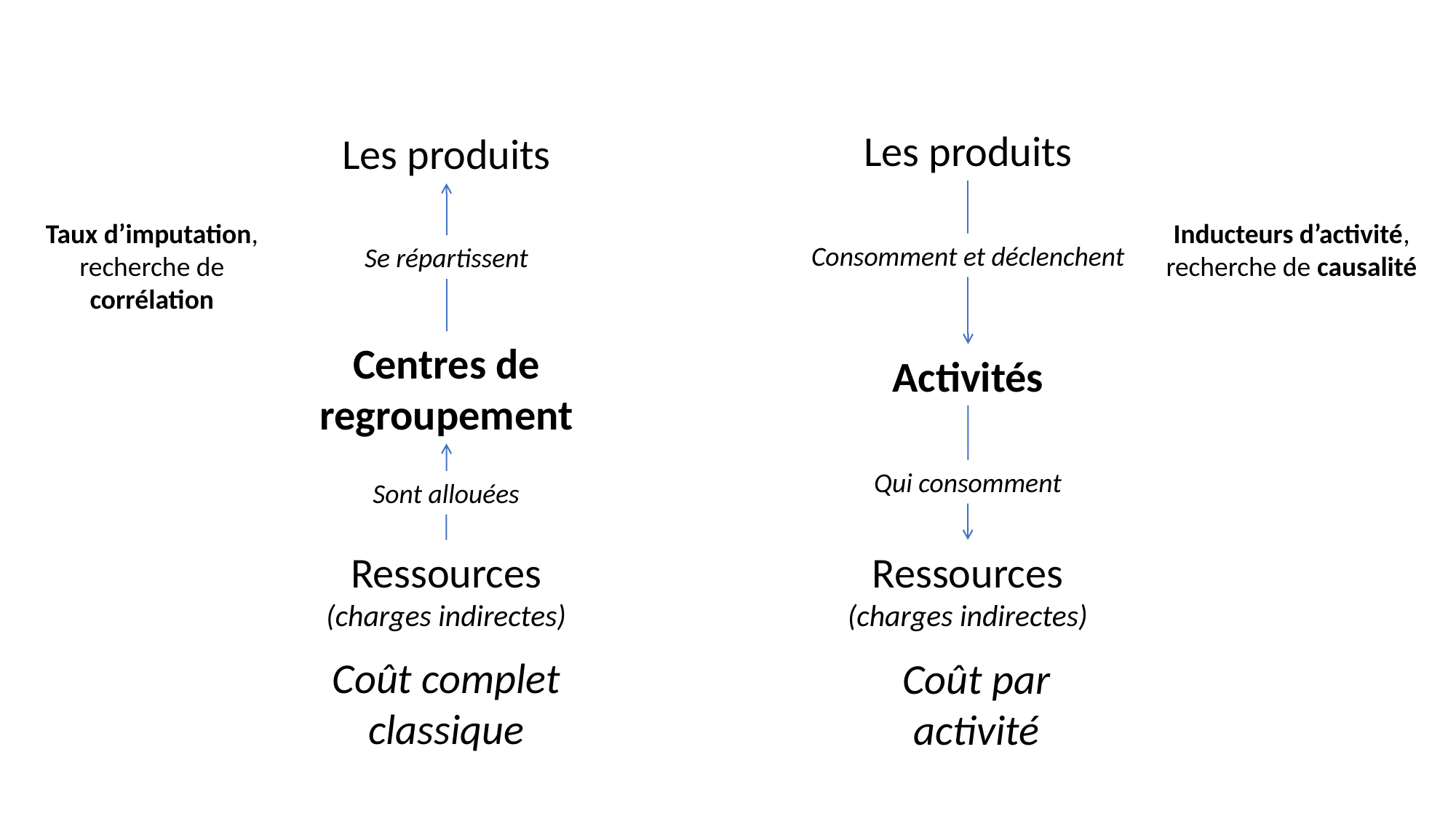

Les produits
Les produits
Taux d’imputation, recherche de corrélation
Inducteurs d’activité, recherche de causalité
Consomment et déclenchent
Se répartissent
Centres de regroupement
Activités
Qui consomment
Sont allouées
Ressources
(charges indirectes)
Ressources
(charges indirectes)
Coût complet classique
Coût par activité